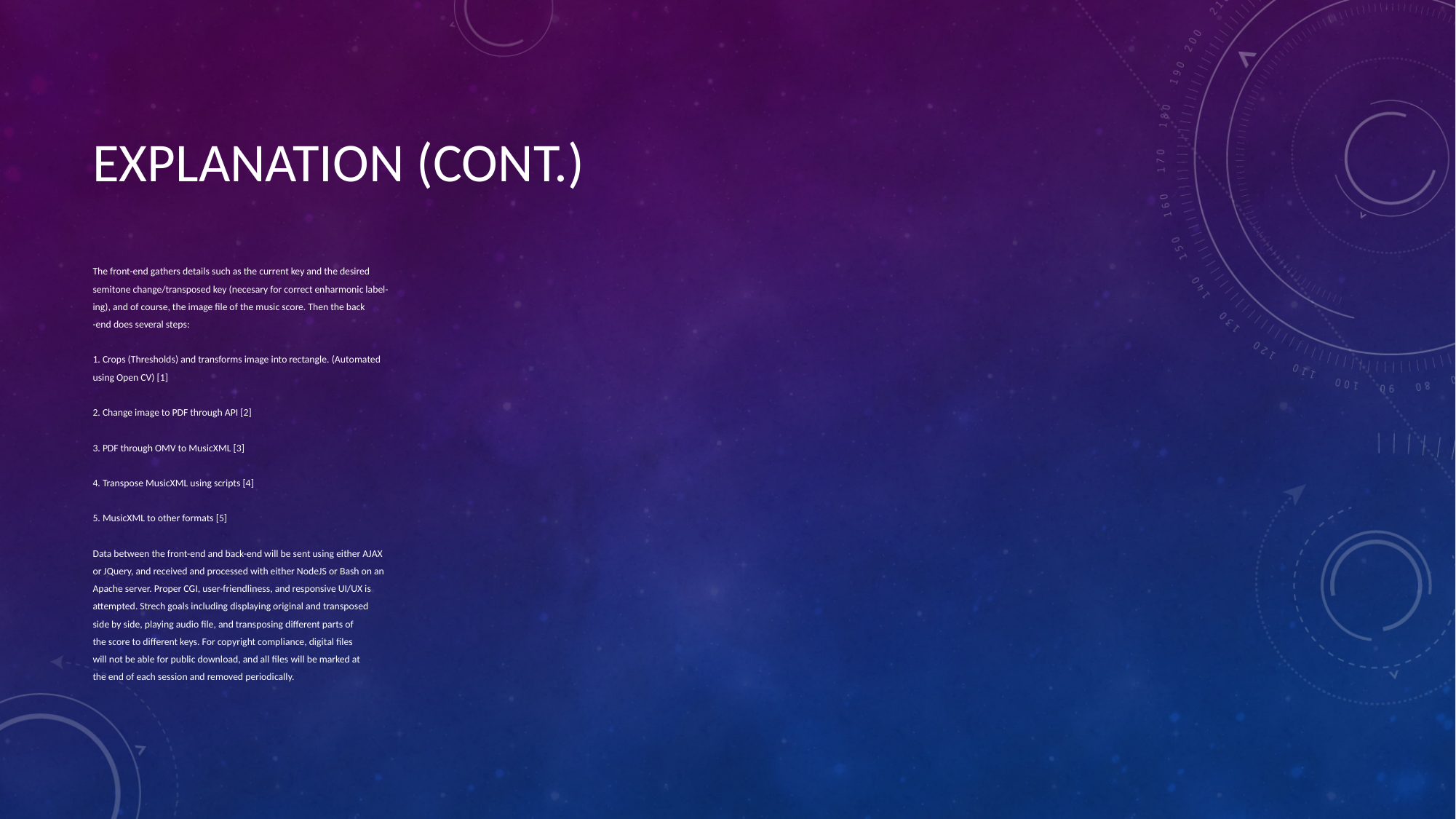

# Explanation (cont.)
The front-end gathers details such as the current key and the desired
semitone change/transposed key (necesary for correct enharmonic label-
ing), and of course, the image file of the music score. Then the back
-end does several steps:

1. Crops (Thresholds) and transforms image into rectangle. (Automated
using Open CV) [1]

2. Change image to PDF through API [2]

3. PDF through OMV to MusicXML [3]

4. Transpose MusicXML using scripts [4]

5. MusicXML to other formats [5]

Data between the front-end and back-end will be sent using either AJAX
or JQuery, and received and processed with either NodeJS or Bash on an
Apache server. Proper CGI, user-friendliness, and responsive UI/UX is
attempted. Strech goals including displaying original and transposed
side by side, playing audio file, and transposing different parts of
the score to different keys. For copyright compliance, digital files
will not be able for public download, and all files will be marked at
the end of each session and removed periodically.